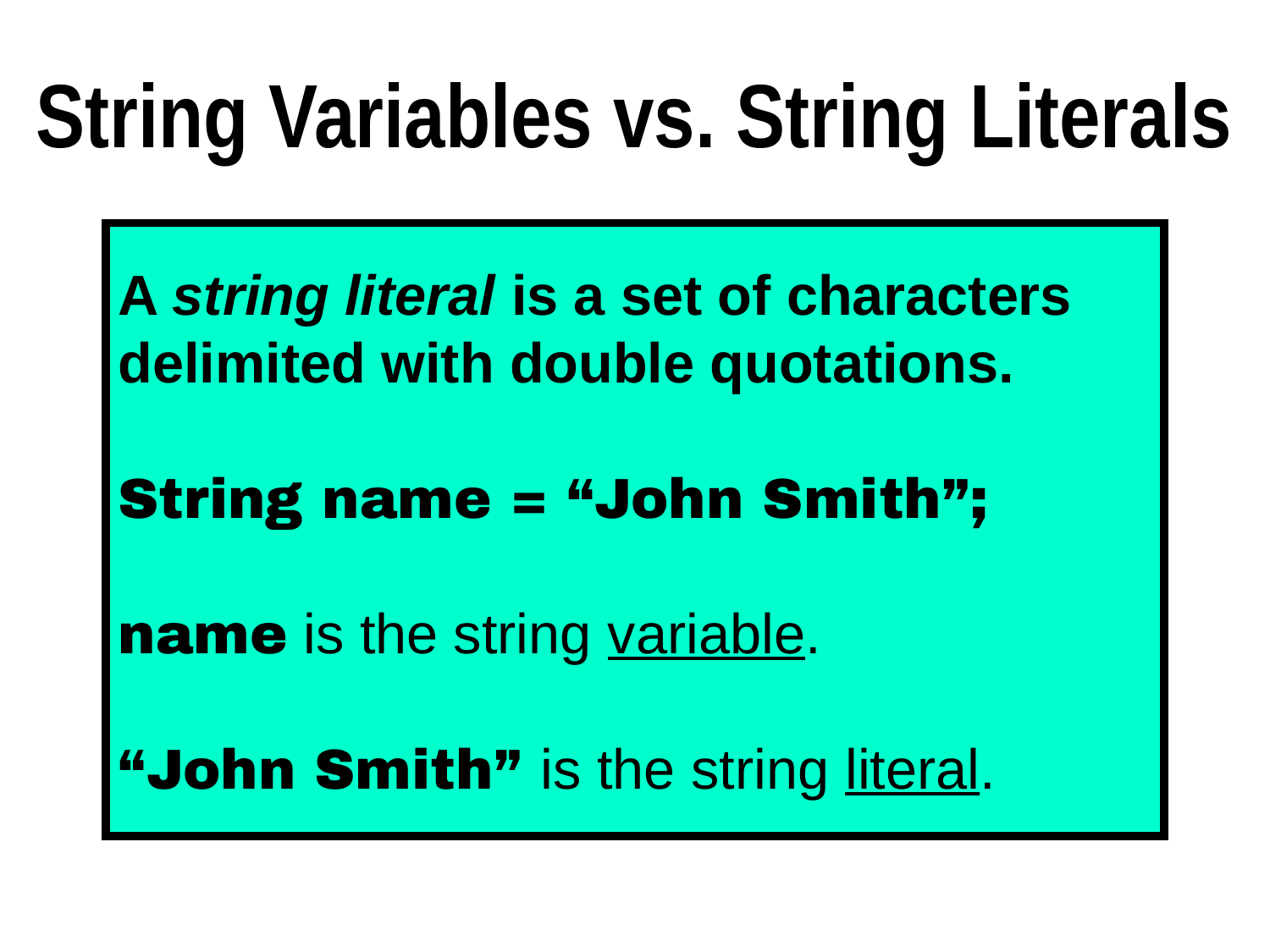

# String Variables vs. String Literals

A string literal is a set of characters delimited with double quotations.

String name = “John Smith”;

name is the string variable.

“John Smith” is the string literal.